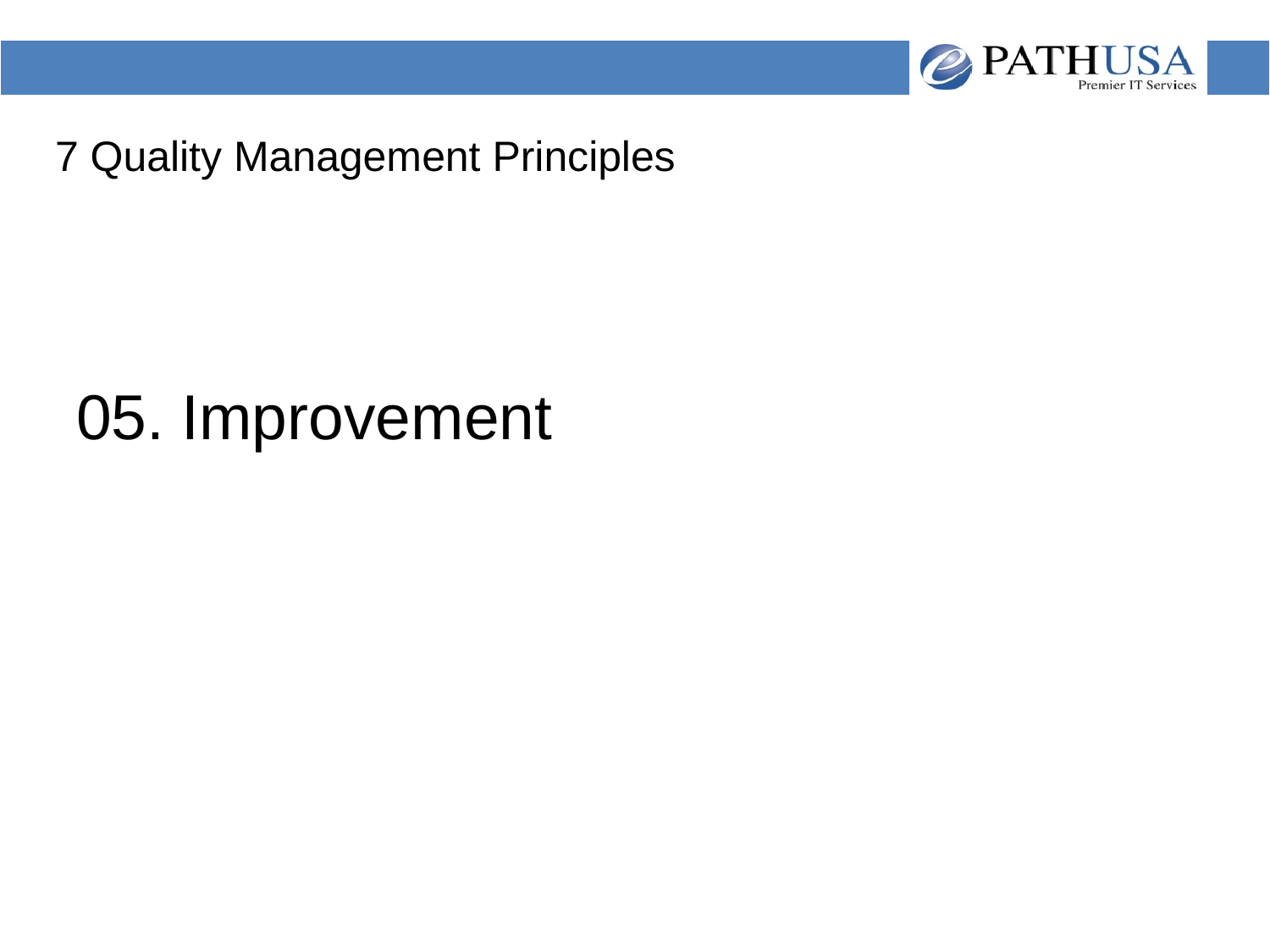

# 7 Quality Management Principles
05. Improvement